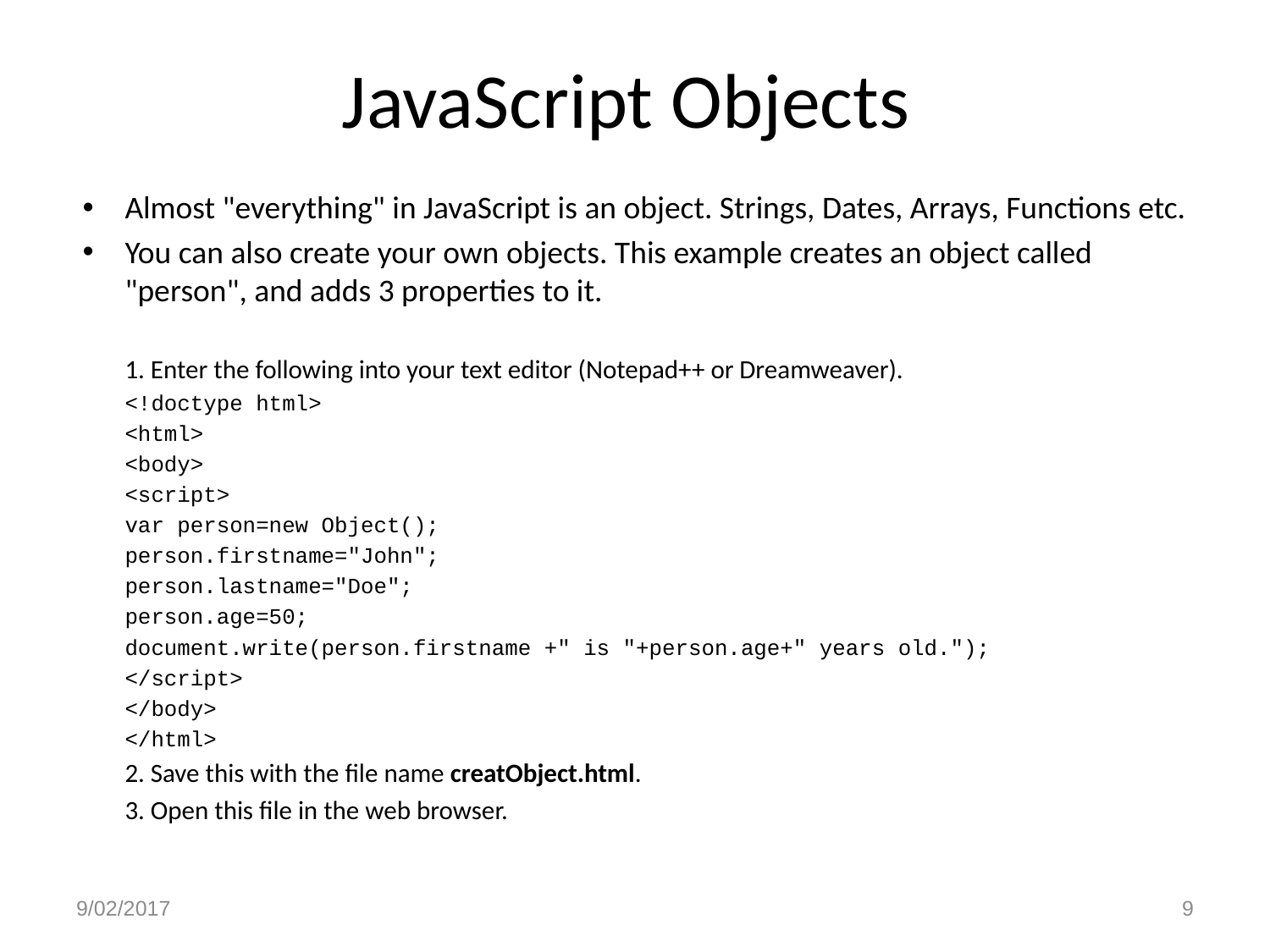

# JavaScript Objects
Almost "everything" in JavaScript is an object. Strings, Dates, Arrays, Functions etc.
You can also create your own objects. This example creates an object called "person", and adds 3 properties to it.

	1. Enter the following into your text editor (Notepad++ or Dreamweaver).
	<!doctype html>
	<html>
	<body>
	<script>
		var person=new Object();
		person.firstname="John";
		person.lastname="Doe";
		person.age=50;
		document.write(person.firstname +" is "+person.age+" years old.");
	</script>
	</body>
	</html>
	2. Save this with the file name creatObject.html.
	3. Open this file in the web browser.

9/02/2017
9